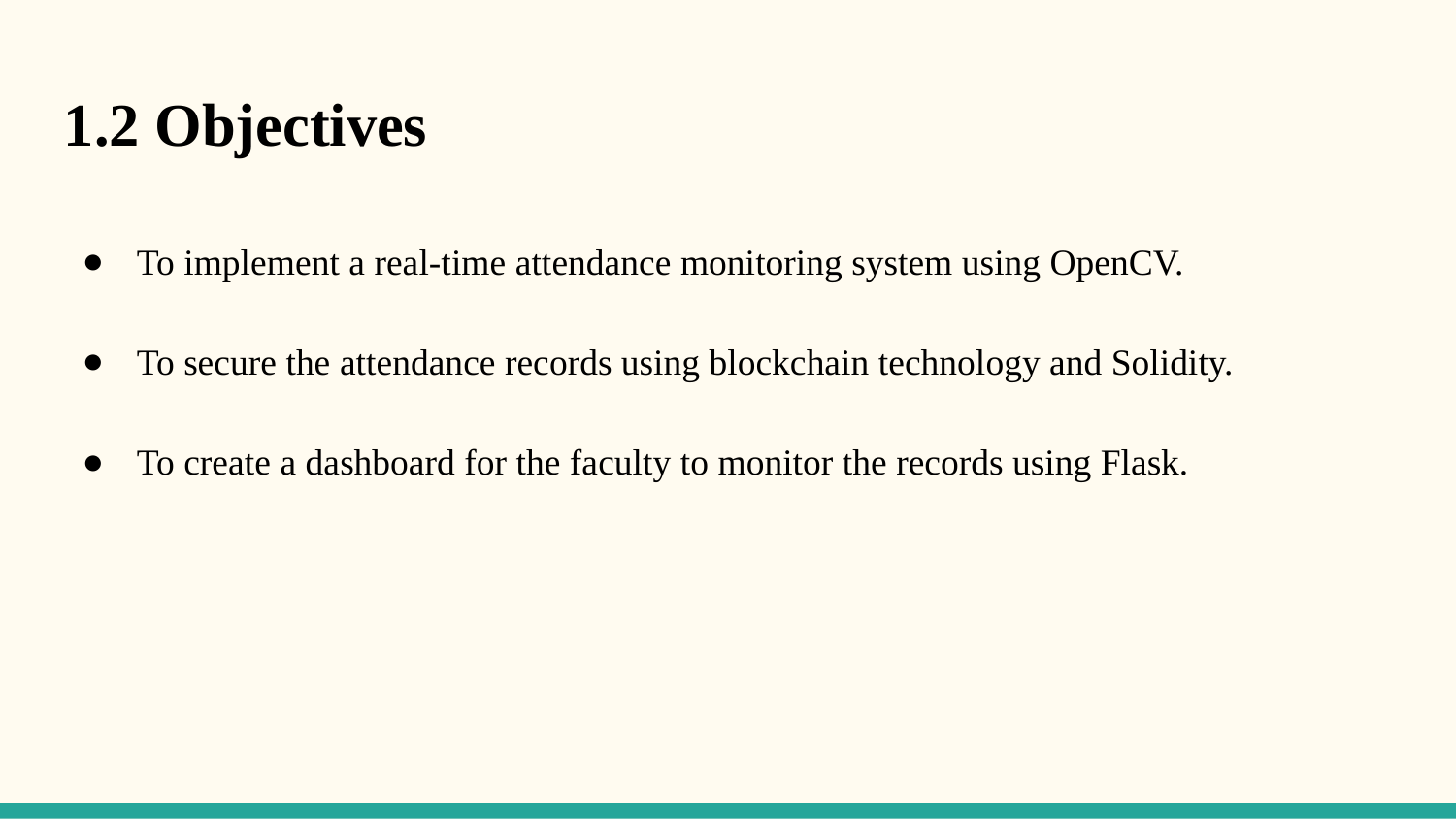

1.2 Objectives
To implement a real-time attendance monitoring system using OpenCV.

To secure the attendance records using blockchain technology and Solidity.

To create a dashboard for the faculty to monitor the records using Flask.